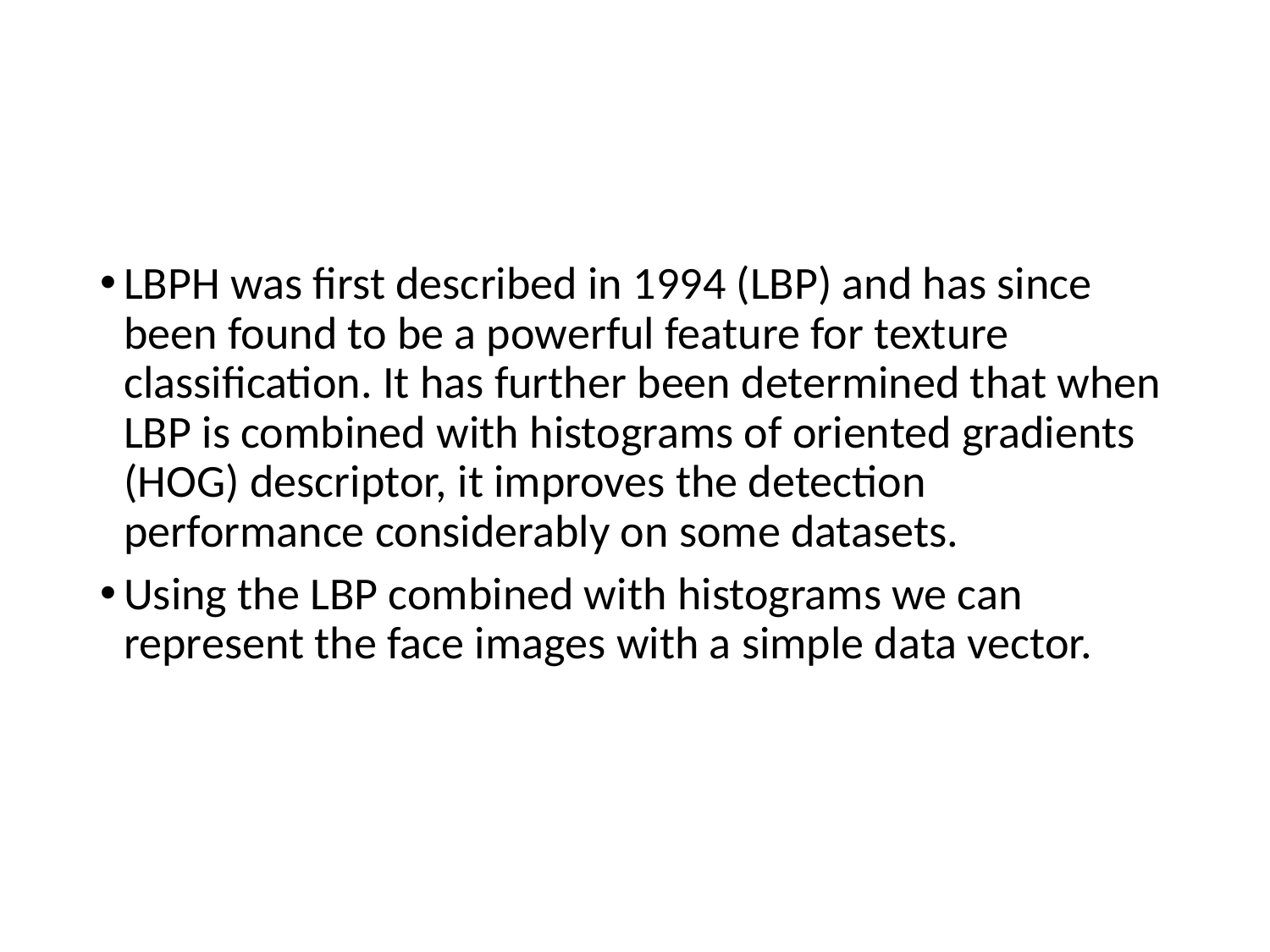

LBPH was first described in 1994 (LBP) and has since been found to be a powerful feature for texture classification. It has further been determined that when LBP is combined with histograms of oriented gradients (HOG) descriptor, it improves the detection performance considerably on some datasets.
Using the LBP combined with histograms we can represent the face images with a simple data vector.